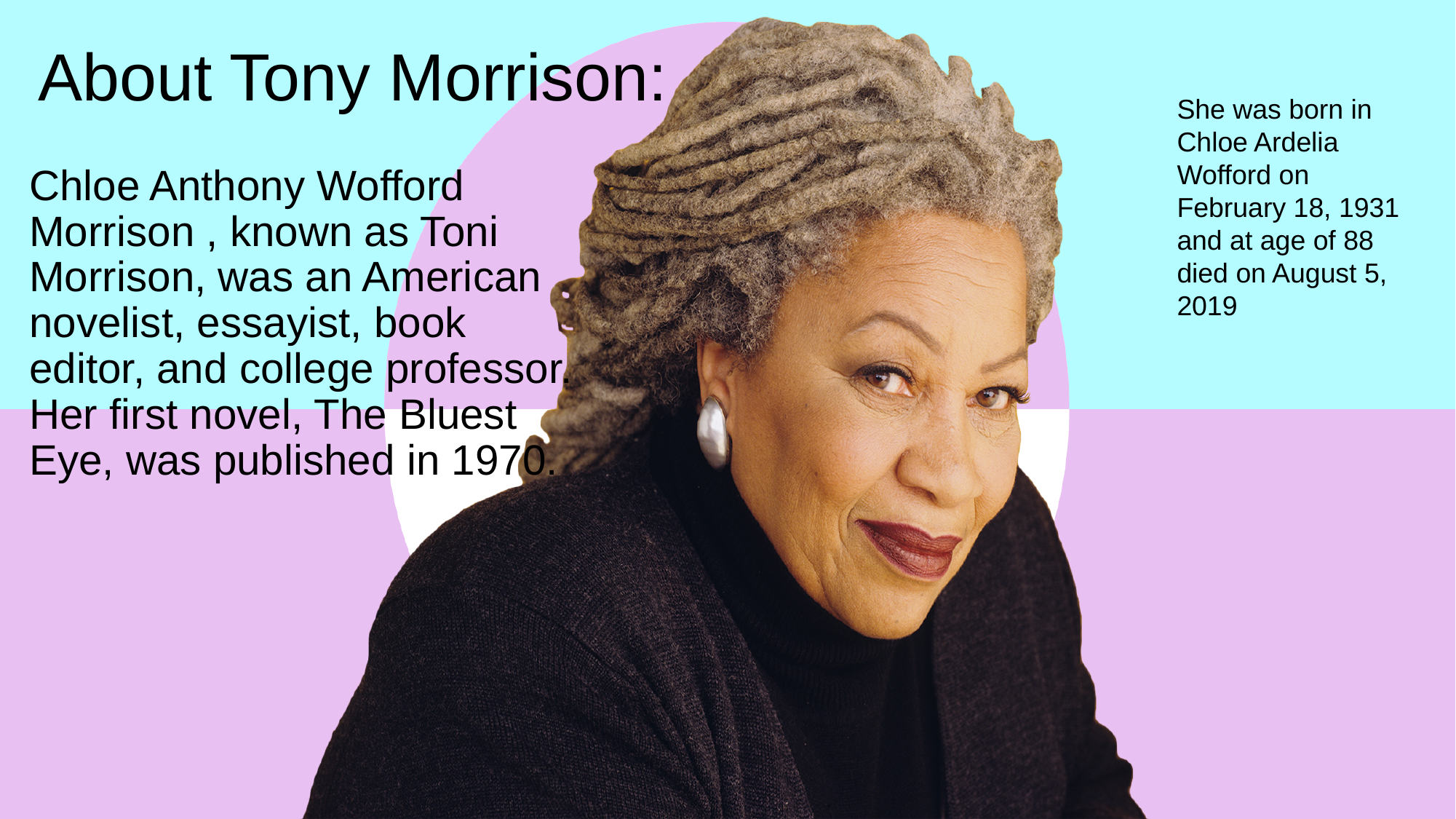

# About Tony Morrison:
She was born in Chloe Ardelia Wofford on February 18, 1931 and at age of 88 died on August 5, 2019
Chloe Anthony Wofford Morrison , known as Toni Morrison, was an American novelist, essayist, book editor, and college professor. Her first novel, The Bluest Eye, was published in 1970.